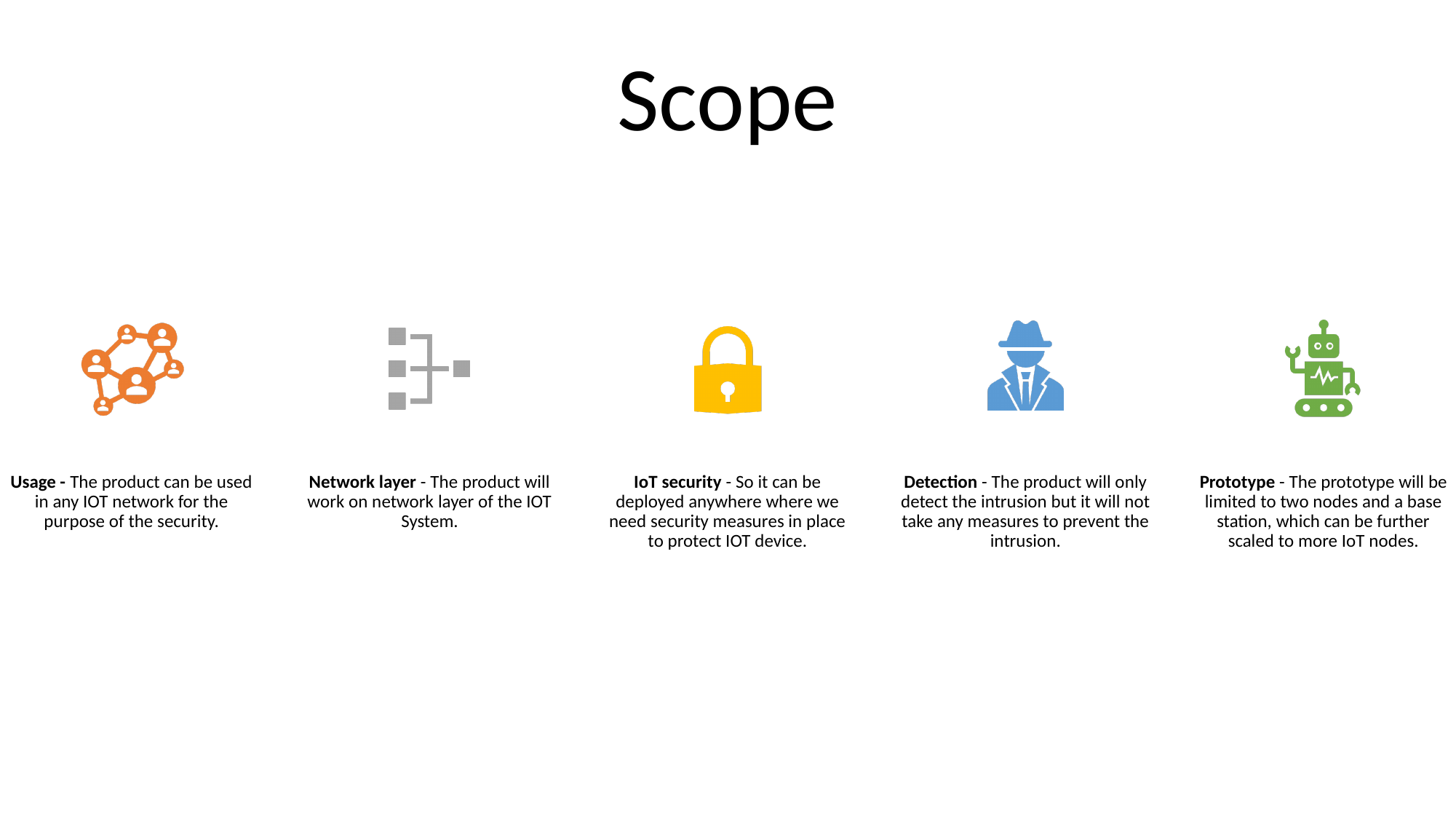

# Scope
Usage - The product can be used in any IOT network for the purpose of the security.
Network layer - The product will work on network layer of the IOT System.
IoT security - So it can be deployed anywhere where we need security measures in place to protect IOT device.
Detection - The product will only detect the intrusion but it will not take any measures to prevent the intrusion.
Prototype - The prototype will be limited to two nodes and a base station, which can be further scaled to more IoT nodes.